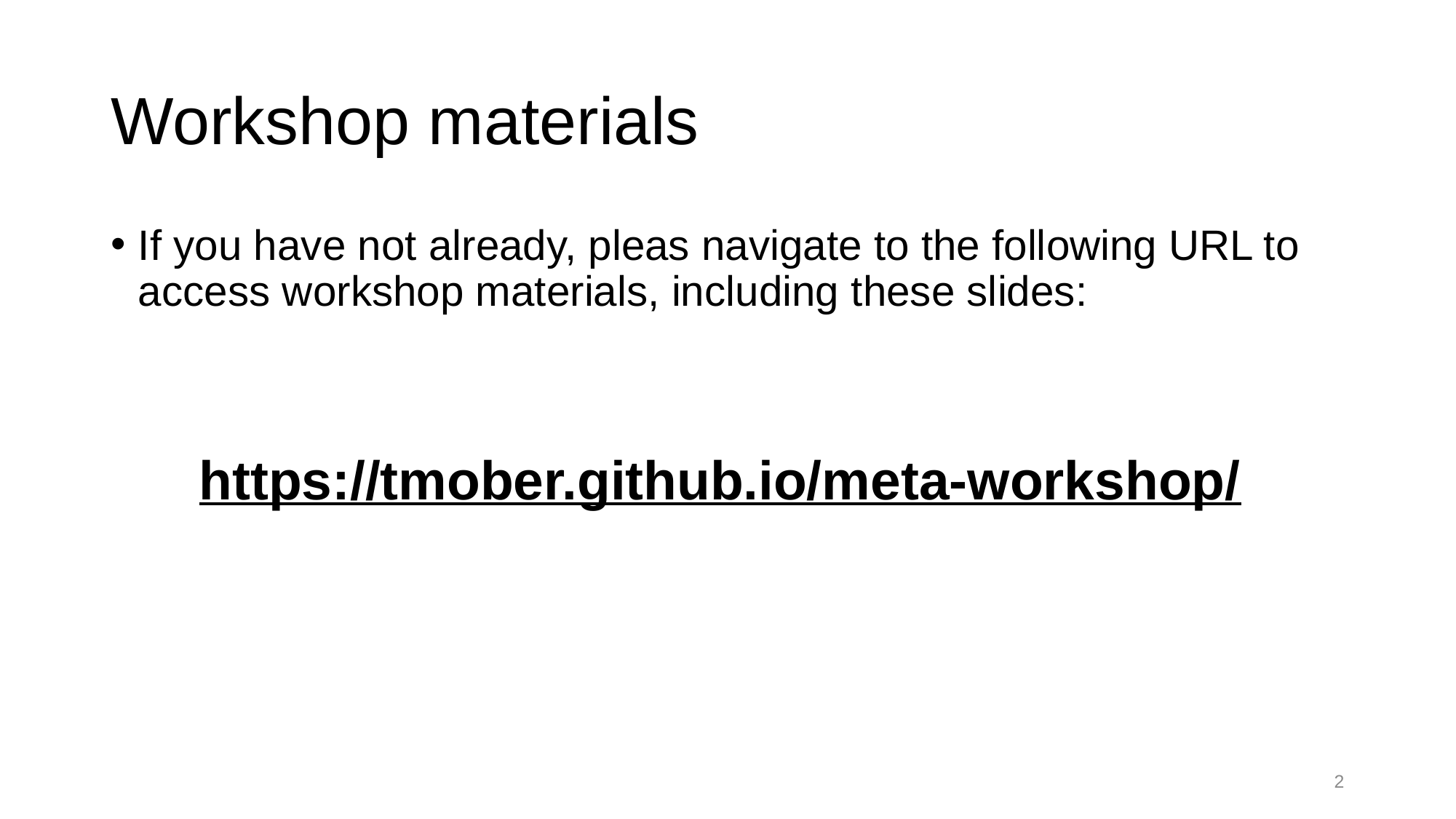

# Workshop materials
If you have not already, pleas navigate to the following URL to access workshop materials, including these slides:

https://tmober.github.io/meta-workshop/

2